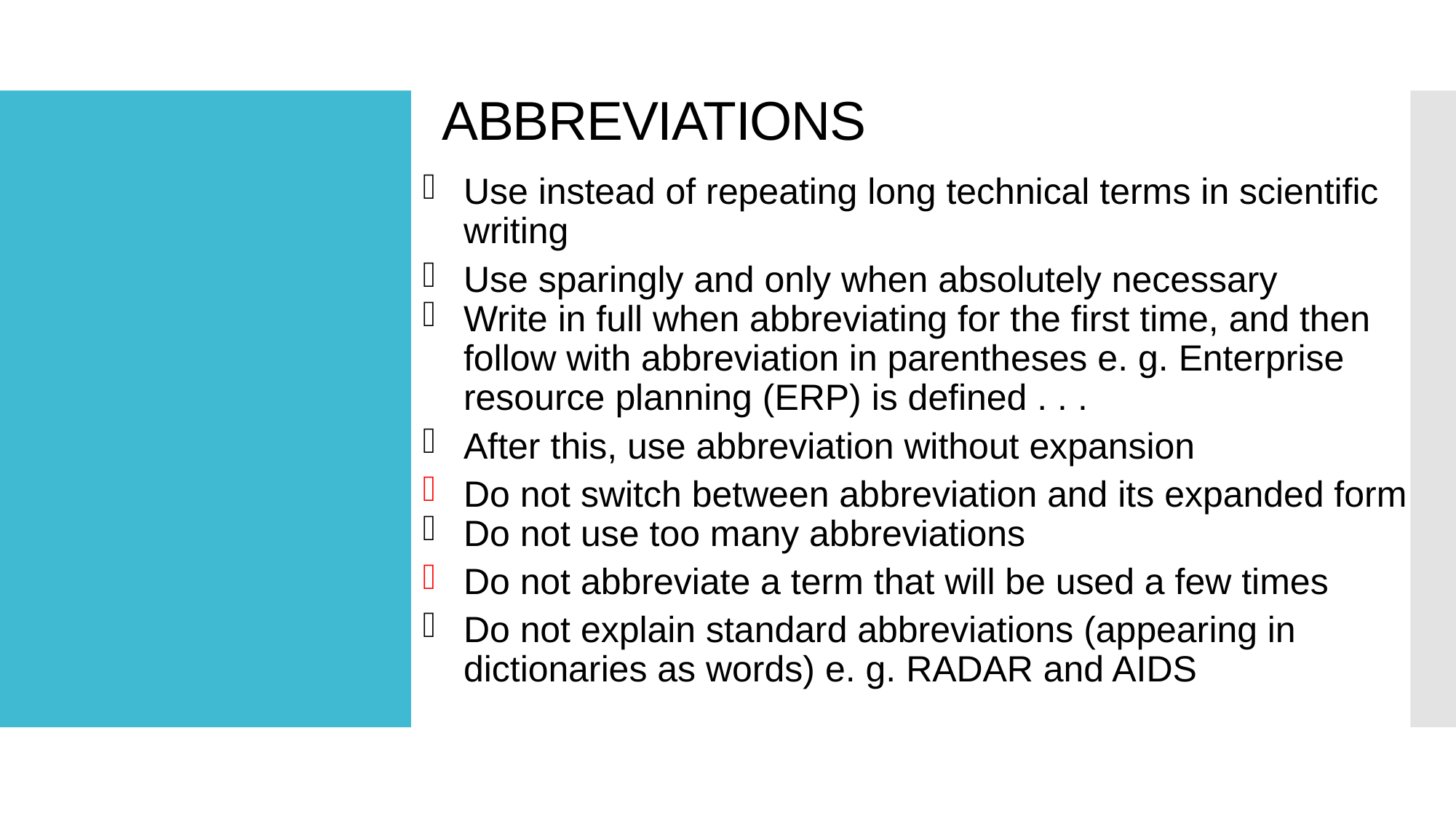

# ABBREVIATIONS
Use instead of repeating long technical terms in scientific writing
Use sparingly and only when absolutely necessary
Write in full when abbreviating for the first time, and then follow with abbreviation in parentheses e. g. Enterprise resource planning (ERP) is defined . . .
After this, use abbreviation without expansion
Do not switch between abbreviation and its expanded form
Do not use too many abbreviations
Do not abbreviate a term that will be used a few times
Do not explain standard abbreviations (appearing in dictionaries as words) e. g. RADAR and AIDS